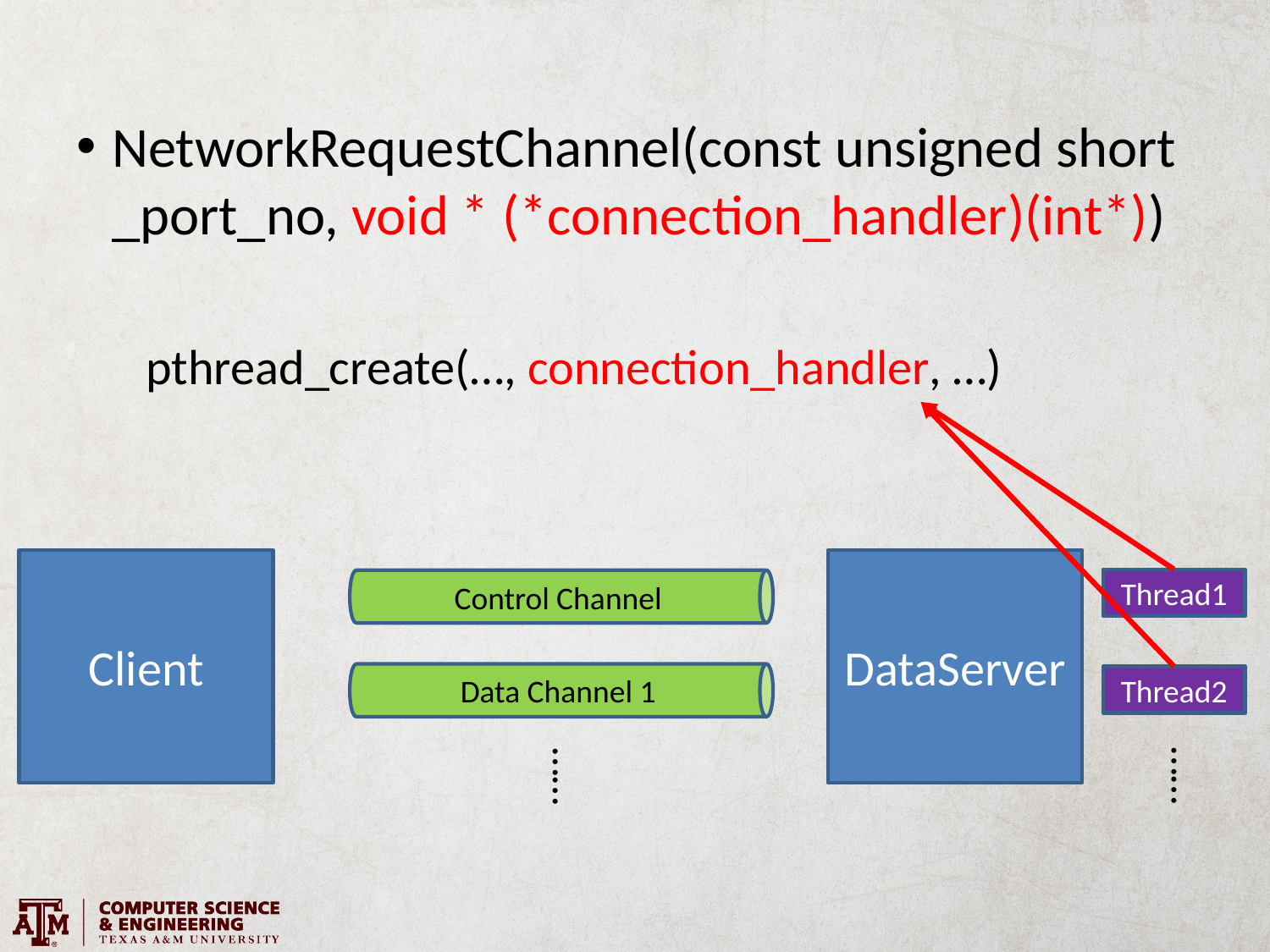

#
NetworkRequestChannel(const unsigned short _port_no, void * (*connection_handler)(int*))

  pthread_create(…, connection_handler, …)

Control Channel
Data Channel 1
Client
DataServer
Thread1
Thread2
……
……